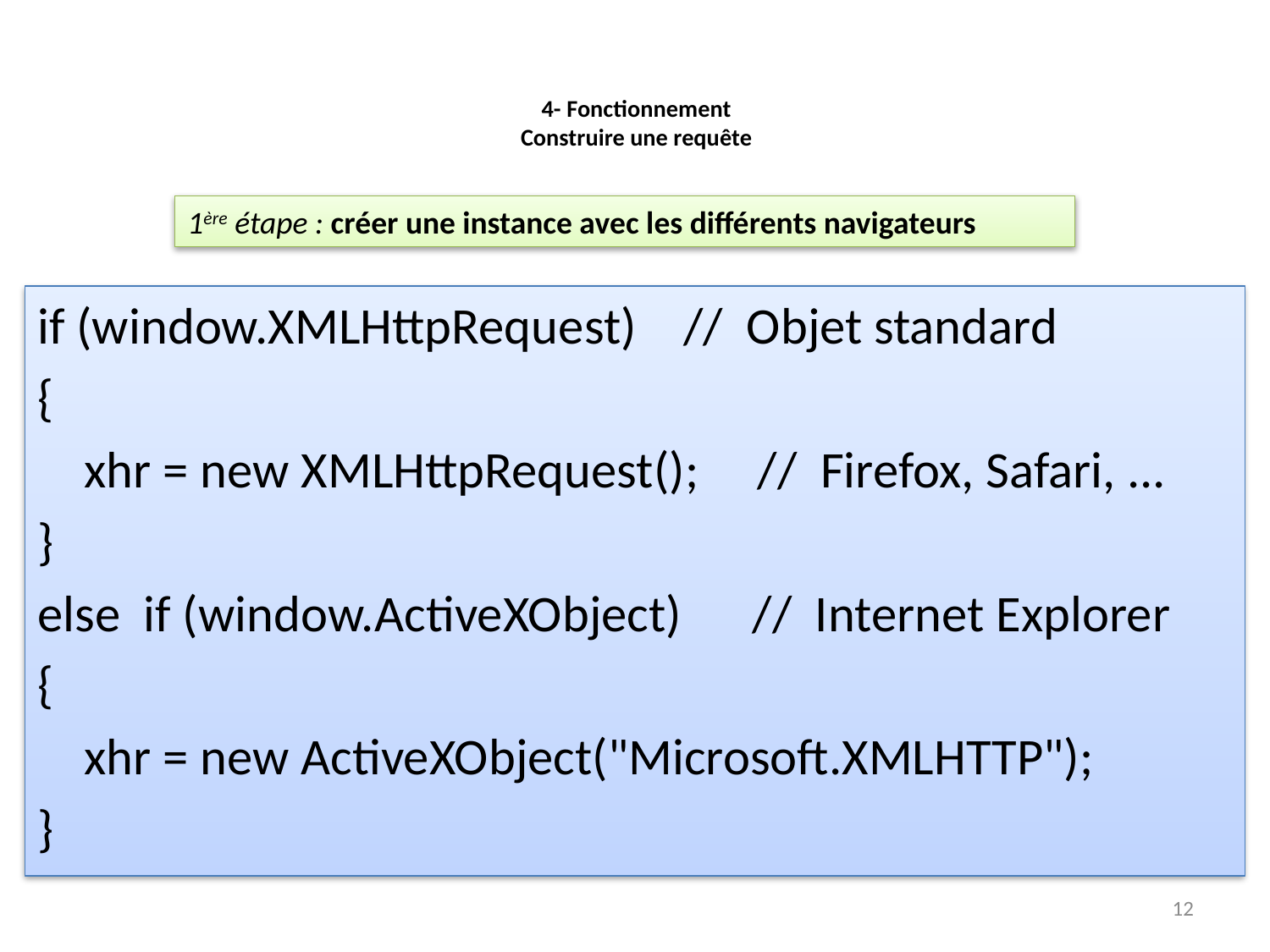

# 4- Fonctionnement Construire une requête
1ère étape : créer une instance avec les différents navigateurs

if (window.XMLHttpRequest)    //  Objet standard
{
    xhr = new XMLHttpRequest();     //  Firefox, Safari, ...
}
else  if (window.ActiveXObject)      //  Internet Explorer
{
    xhr = new ActiveXObject("Microsoft.XMLHTTP");
}

12